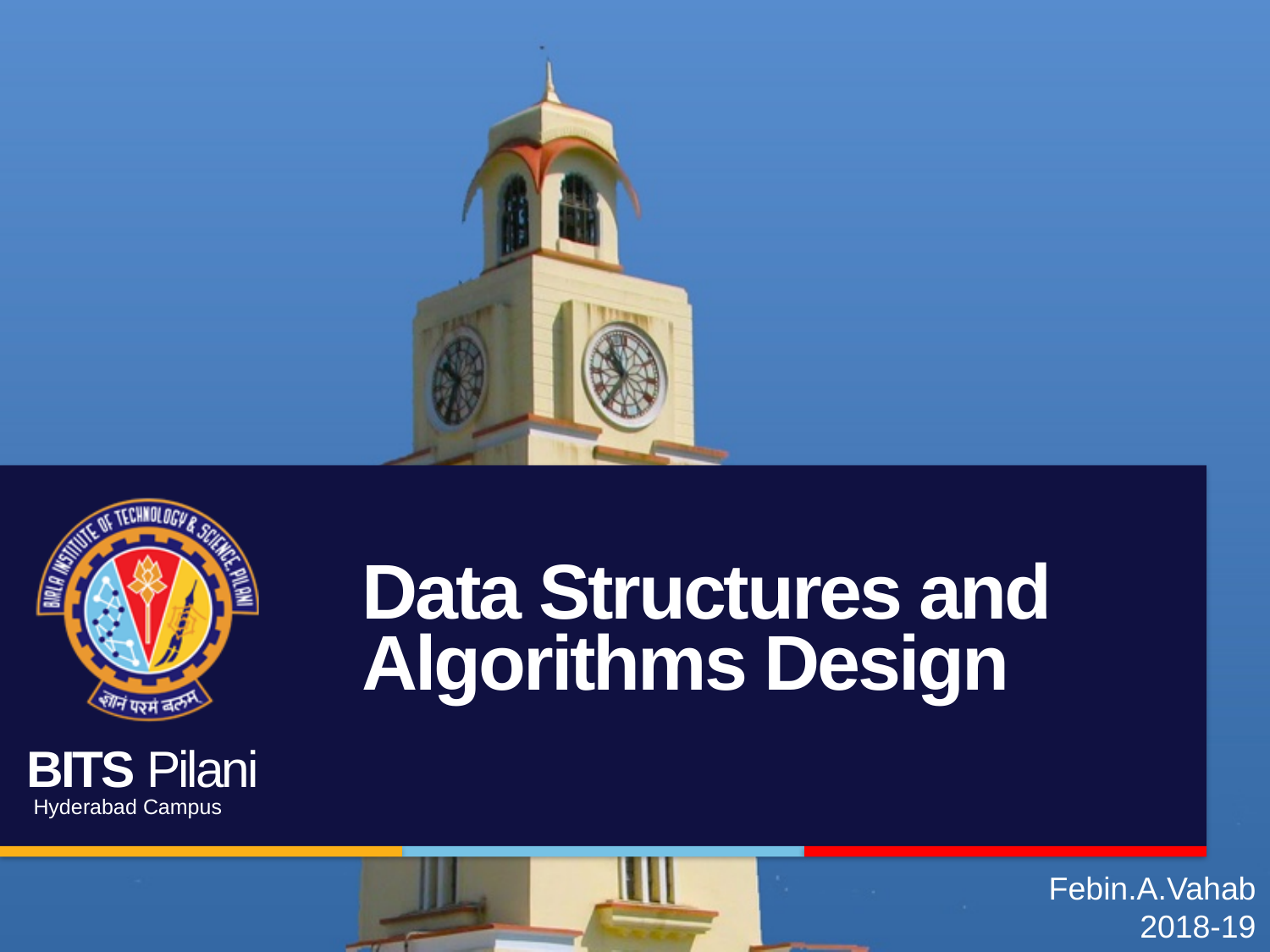

# Data Structures and Algorithms Design
Febin.A.Vahab
2018-19